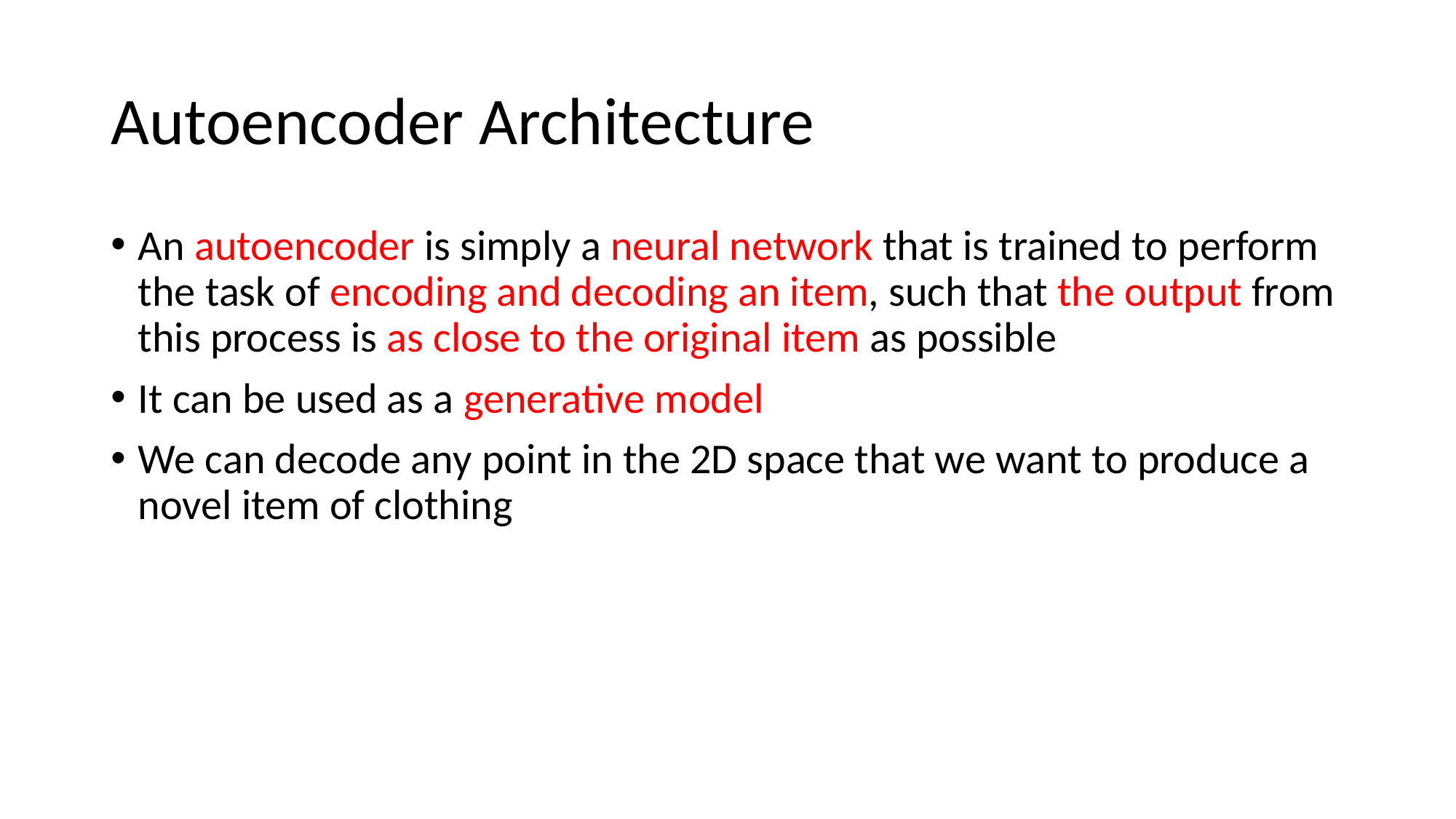

# Autoencoder Architecture
An autoencoder is simply a neural network that is trained to perform the task of encoding and decoding an item, such that the output from this process is as close to the original item as possible
It can be used as a generative model
We can decode any point in the 2D space that we want to produce a novel item of clothing